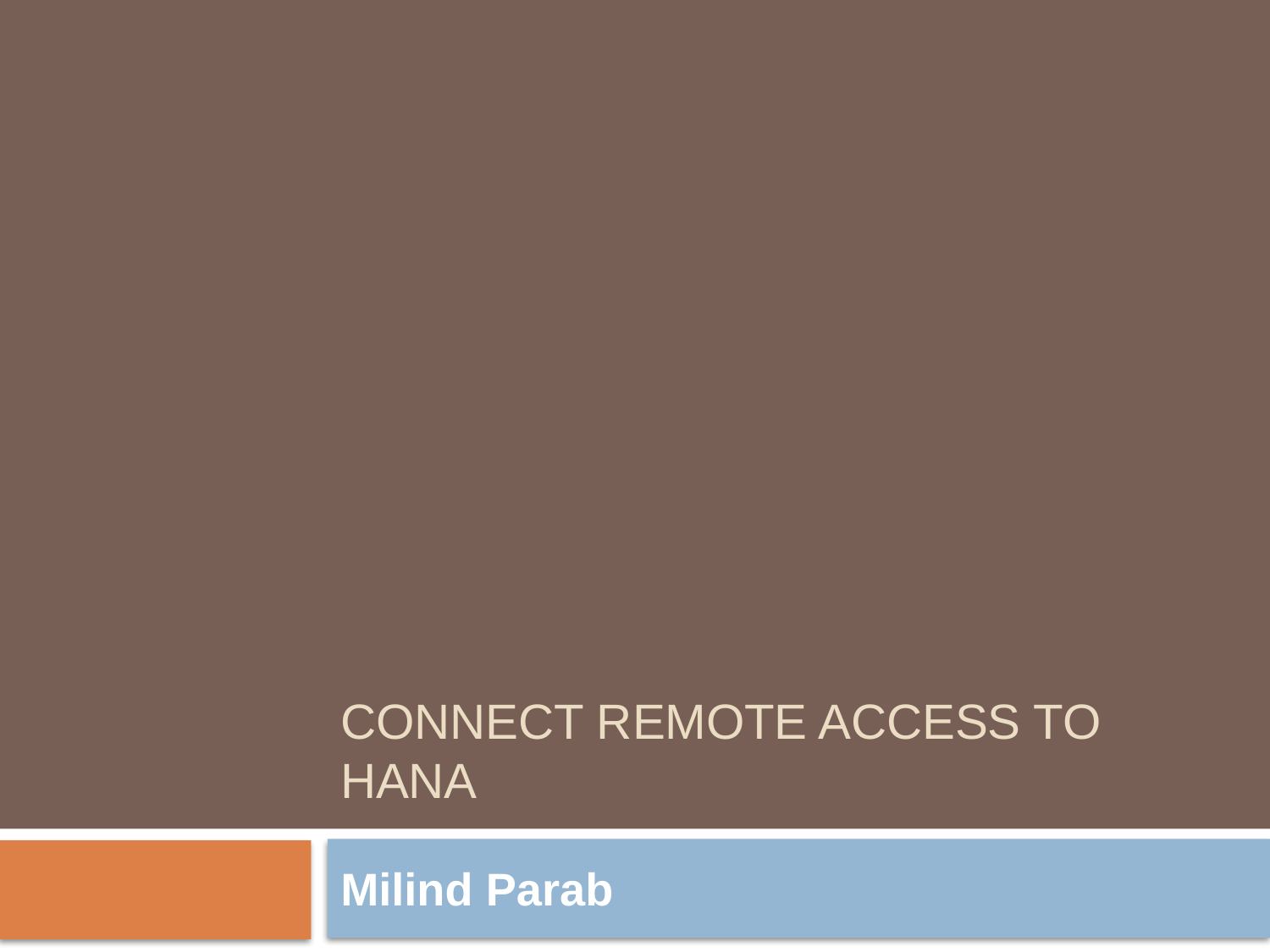

# Connect Remote Access to HANA
Milind Parab